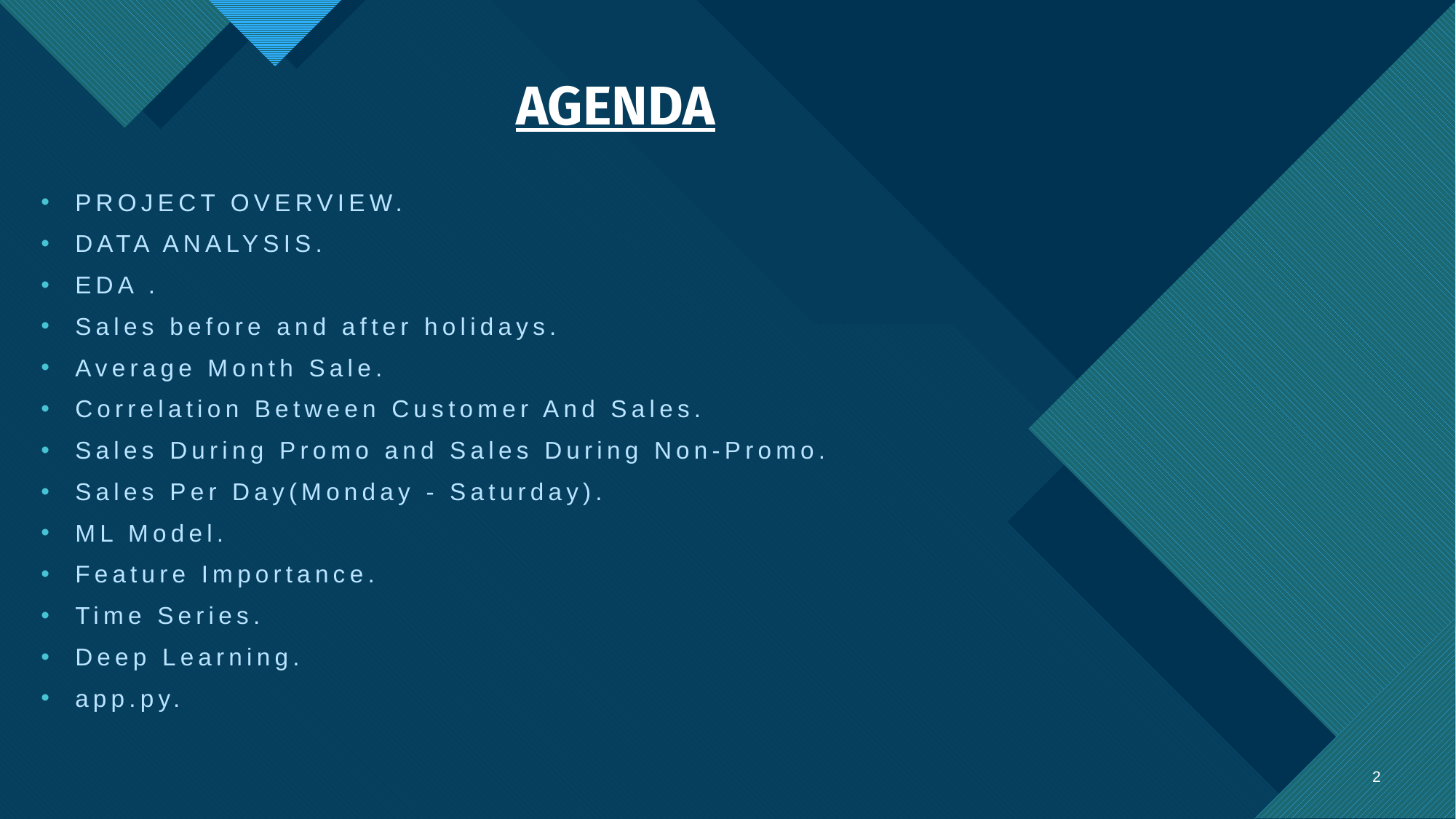

# AGENDA
PROJECT OVERVIEW.
DATA ANALYSIS.
EDA .
Sales before and after holidays.
Average Month Sale.
Correlation Between Customer And Sales.
Sales During Promo and Sales During Non-Promo.
Sales Per Day(Monday - Saturday).
ML Model.
Feature Importance.
Time Series.
Deep Learning.
app.py.
2